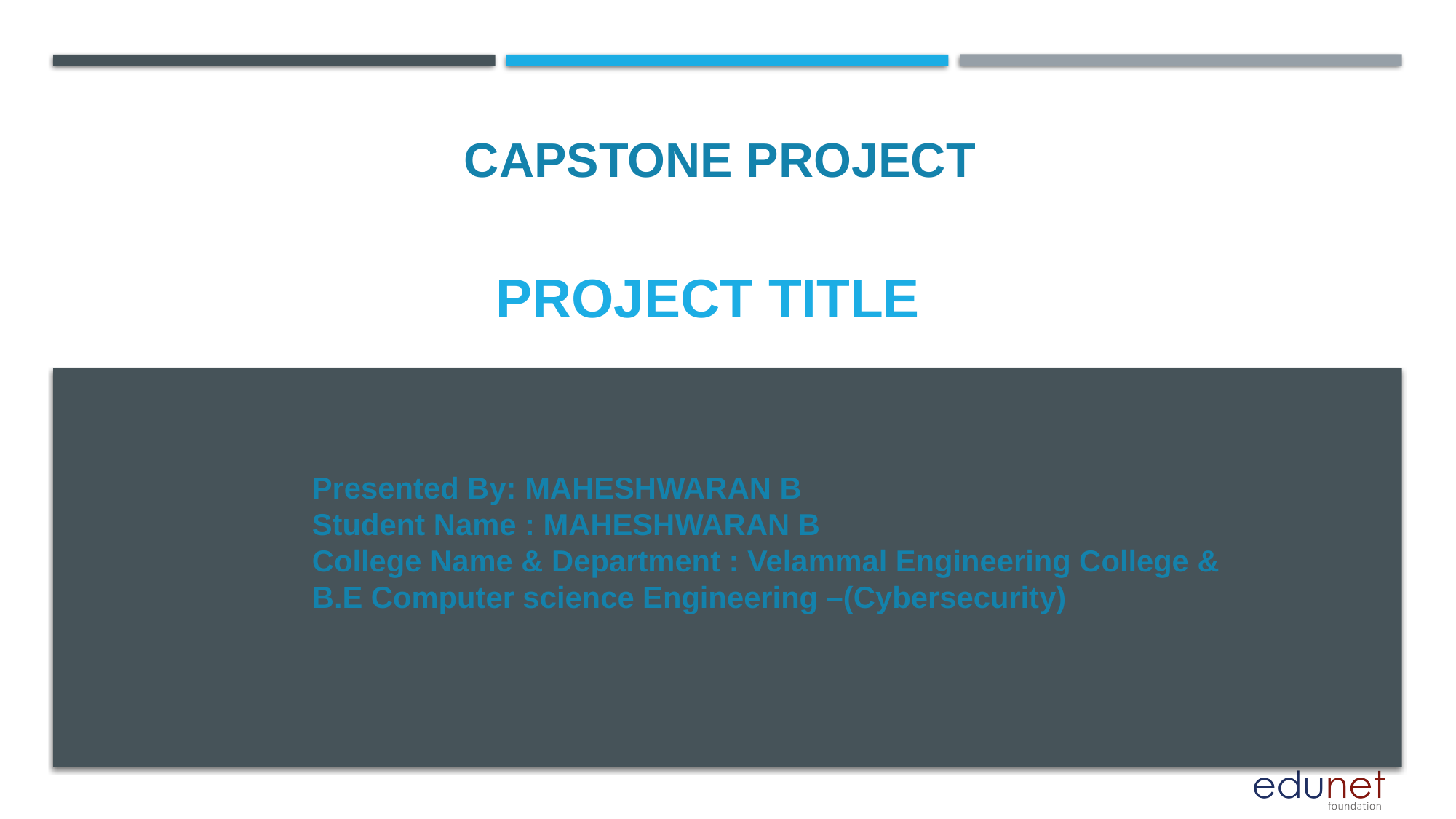

CAPSTONE PROJECT
# PROJECT TITLE
Presented By: MAHESHWARAN B
Student Name : MAHESHWARAN B
College Name & Department : Velammal Engineering College &
B.E Computer science Engineering –(Cybersecurity)